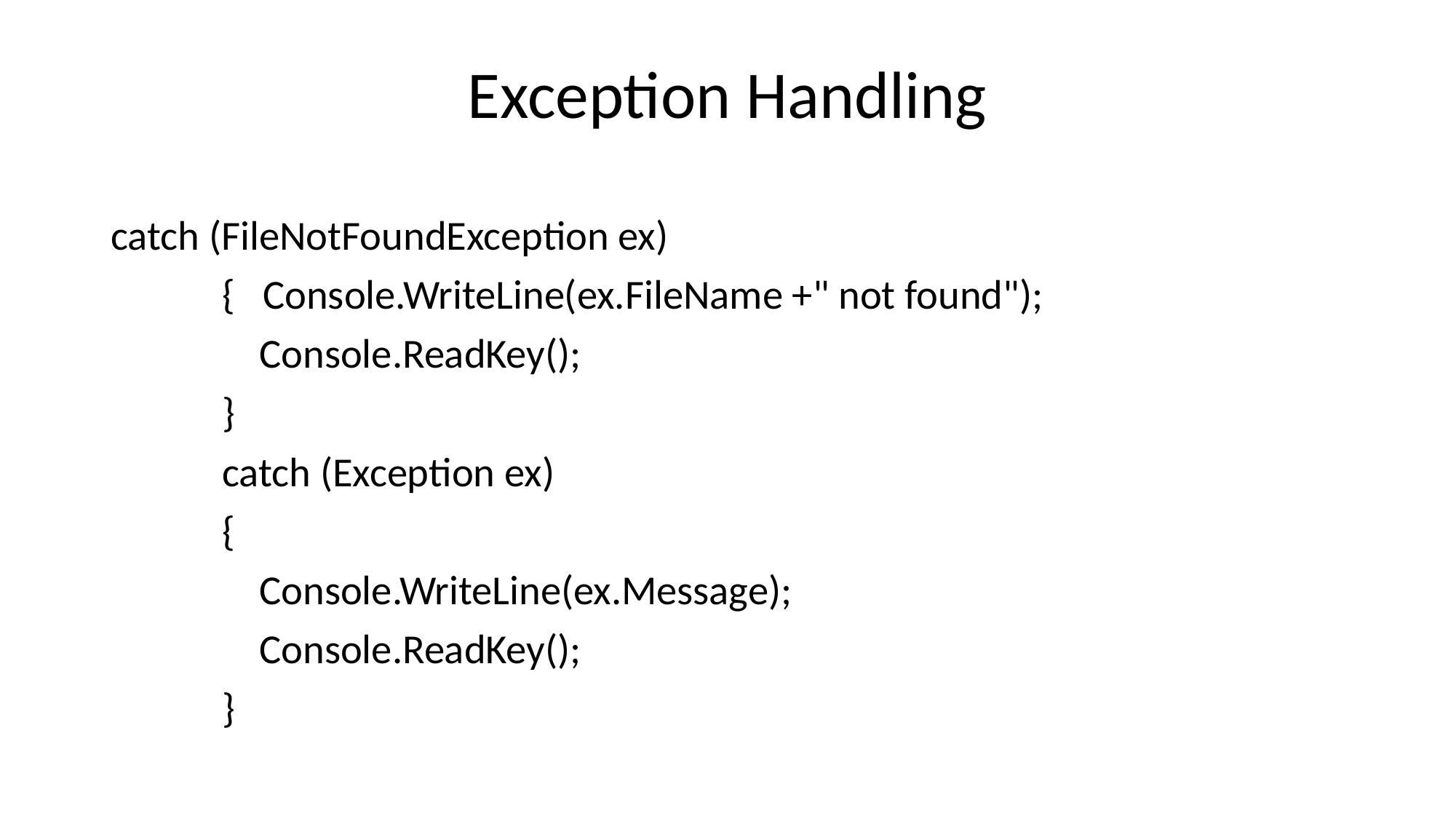

# Exception Handling

catch (FileNotFoundException ex)
            {   Console.WriteLine(ex.FileName +" not found");
                Console.ReadKey();
            }
            catch (Exception ex)
            {
                Console.WriteLine(ex.Message);
                Console.ReadKey();
            }